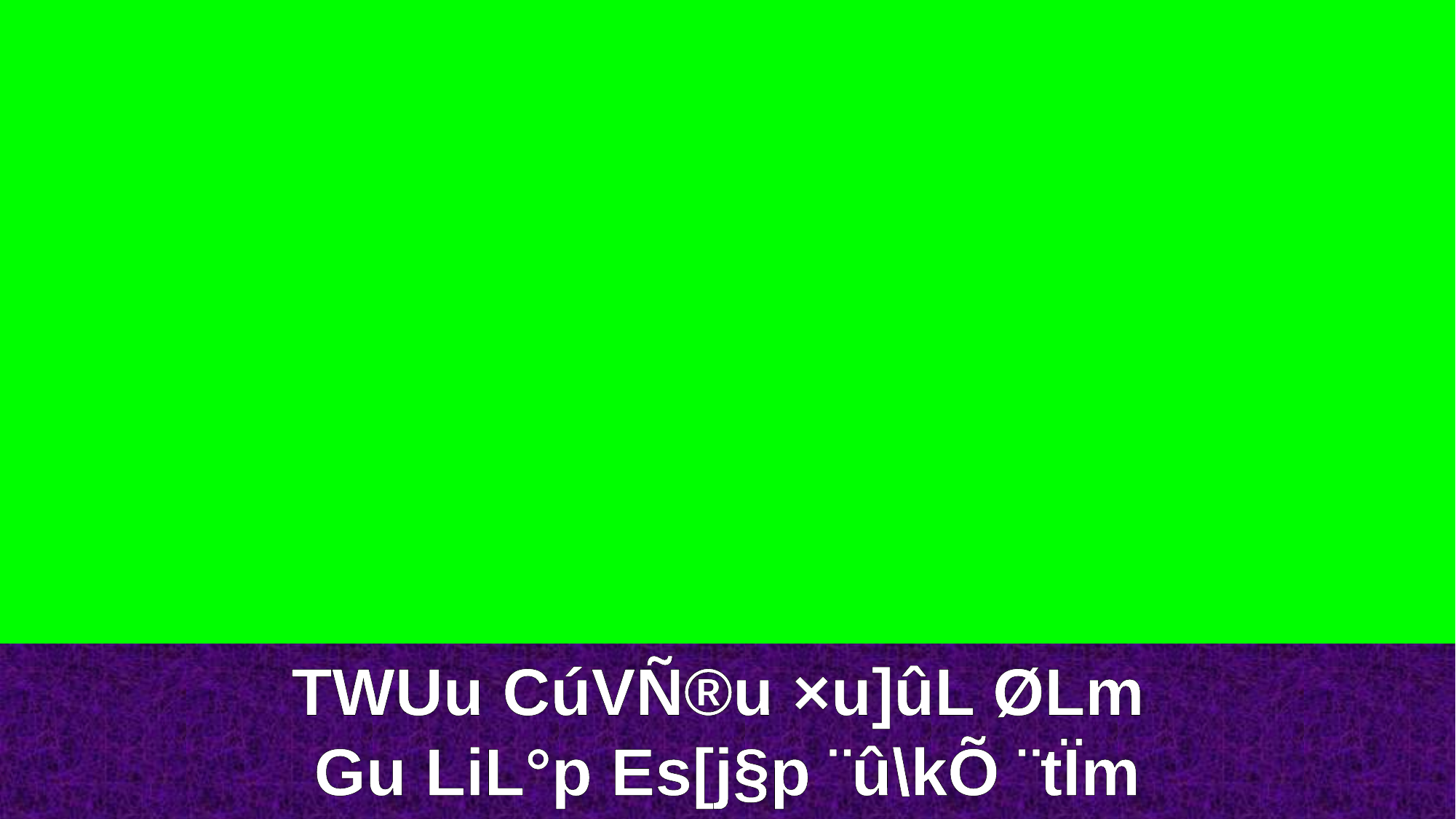

TWUu CúVÑ®u ×u]ûL ØLm
Gu LiL°p Es[j§p ¨û\kÕ ¨tÏm